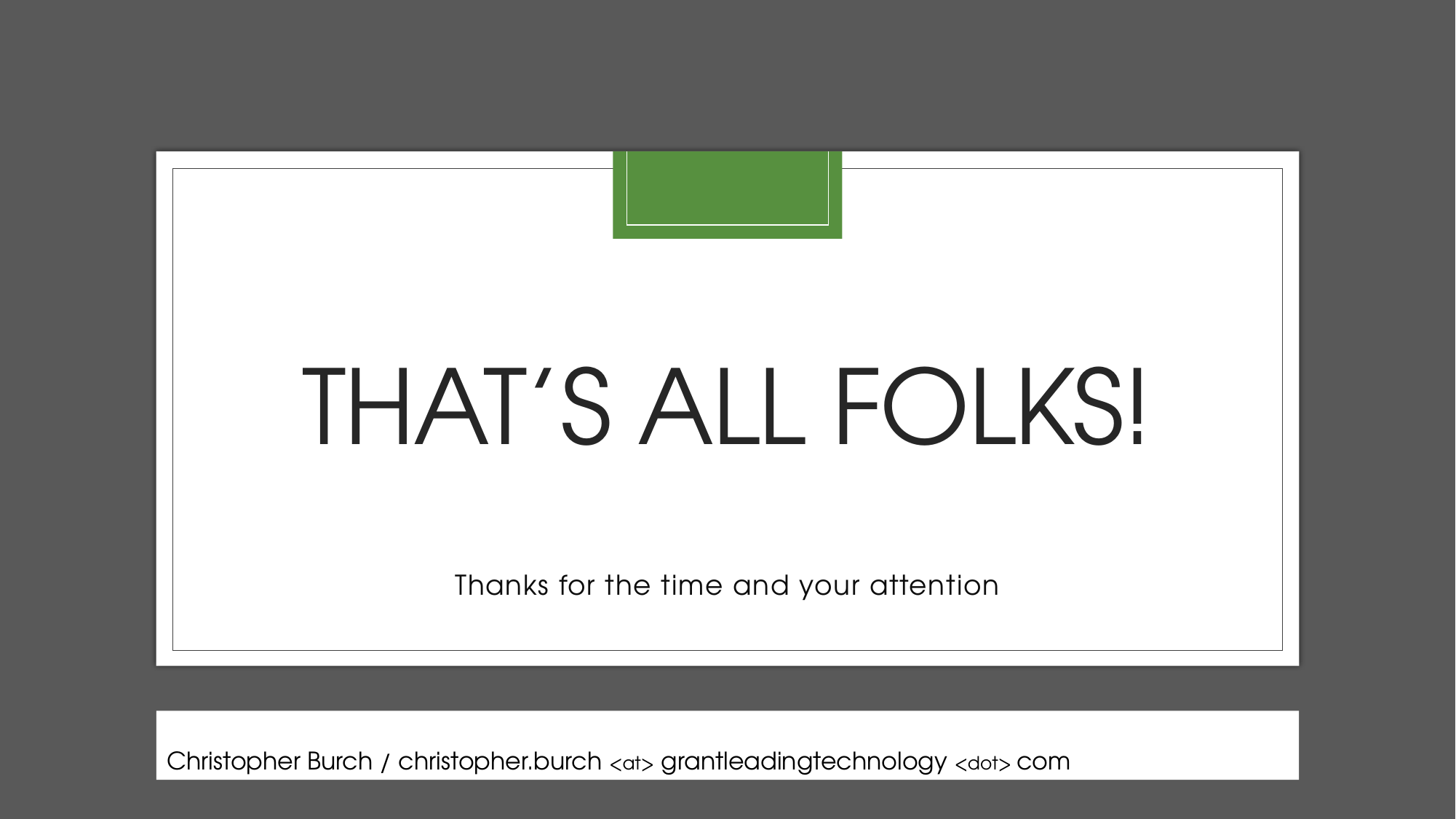

That’s All Folks!
Thanks for the time and your attention

Christopher Burch / christopher.burch <at> grantleadingtechnology <dot> com